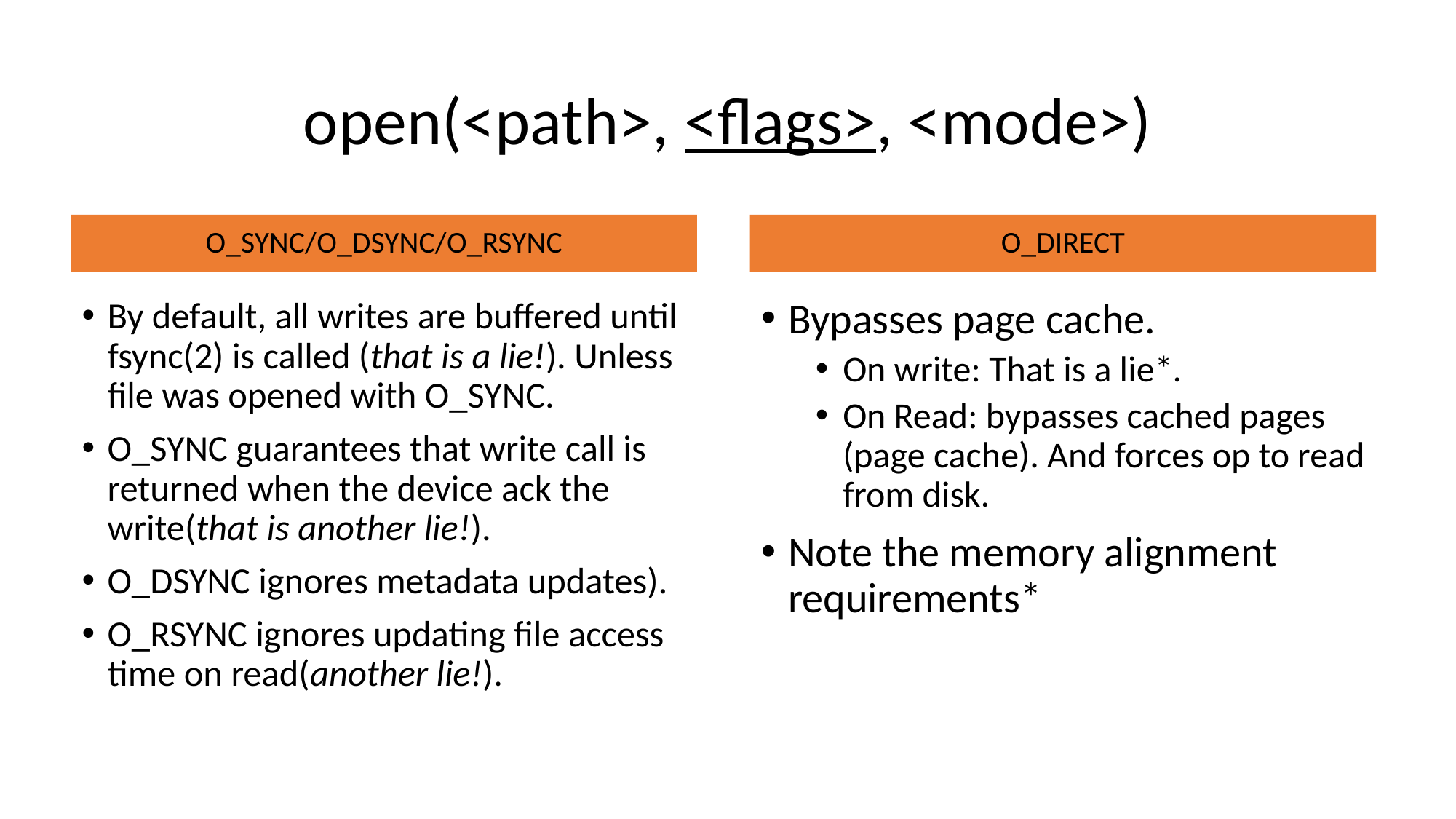

# open(<path>, <flags>, <mode>)
O_SYNC/O_DSYNC/O_RSYNC
O_DIRECT
By default, all writes are buffered until fsync(2) is called (that is a lie!). Unless file was opened with O_SYNC.
O_SYNC guarantees that write call is returned when the device ack the write(that is another lie!).
O_DSYNC ignores metadata updates).
O_RSYNC ignores updating file access time on read(another lie!).

Bypasses page cache.
On write: That is a lie*.
On Read: bypasses cached pages (page cache). And forces op to read from disk.
Note the memory alignment requirements*